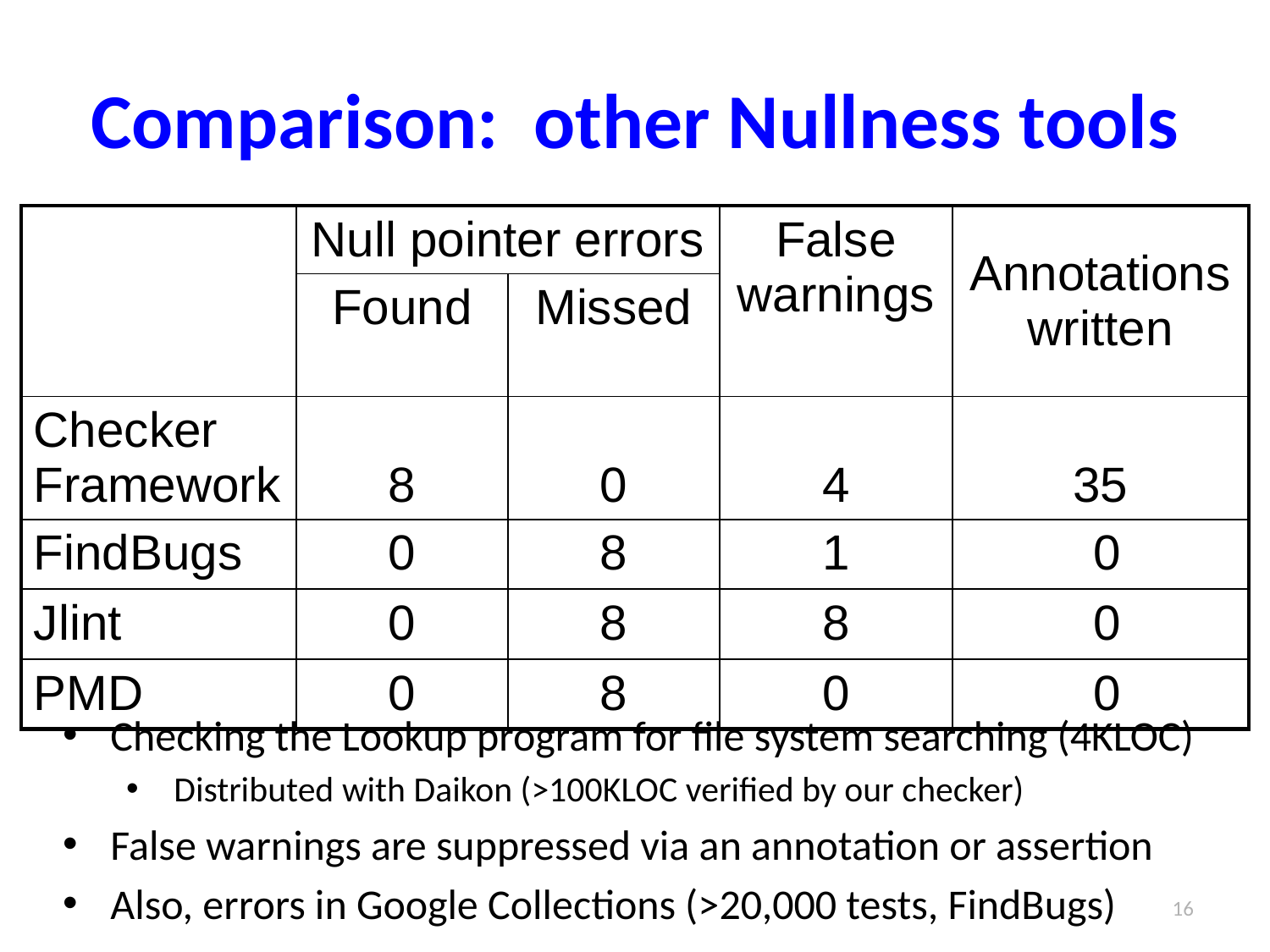

# Comparison:  other Nullness tools
|  | Null pointer errors |  | False warnings | Annotations written |
| --- | --- | --- | --- | --- |
|  | Found | Missed |  |  |
| Checker Framework | 8 | 0 | 4 | 35 |
| FindBugs | 0 | 8 | 1 | 0 |
| Jlint | 0 | 8 | 8 | 0 |
| PMD | 0 | 8 | 0 | 0 |
Checking the Lookup program for file system searching (4KLOC)
Distributed with Daikon (>100KLOC verified by our checker)
False warnings are suppressed via an annotation or assertion
Also, errors in Google Collections (>20,000 tests, FindBugs)
16